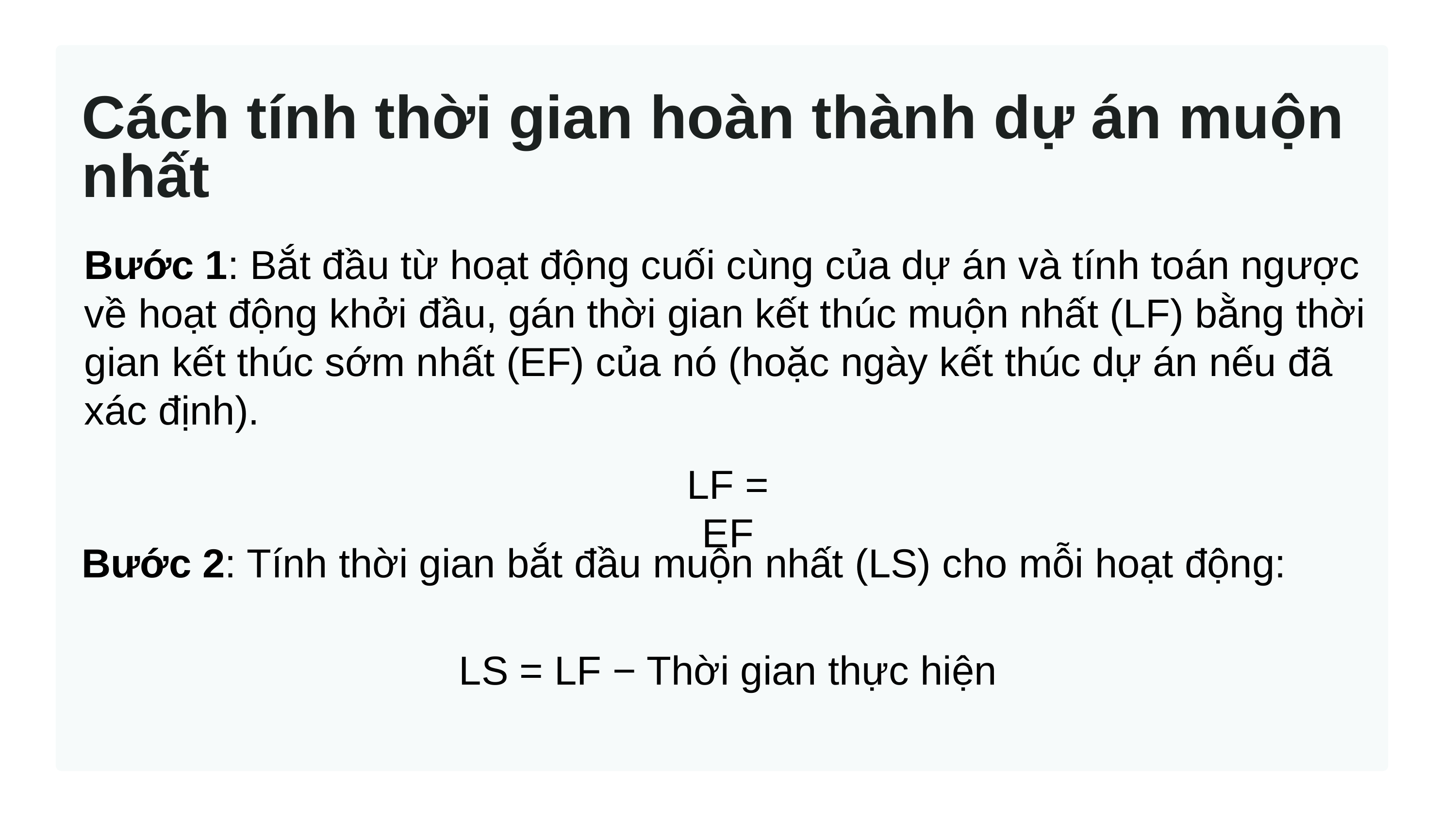

Cách tính thời gian hoàn thành dự án muộn nhất
Bước 1: Bắt đầu từ hoạt động cuối cùng của dự án và tính toán ngược về hoạt động khởi đầu, gán thời gian kết thúc muộn nhất (LF) bằng thời gian kết thúc sớm nhất (EF) của nó (hoặc ngày kết thúc dự án nếu đã xác định).
LF = EF
Bước 2: Tính thời gian bắt đầu muộn nhất (LS) cho mỗi hoạt động:
LS = LF − Thời gian thực hiện